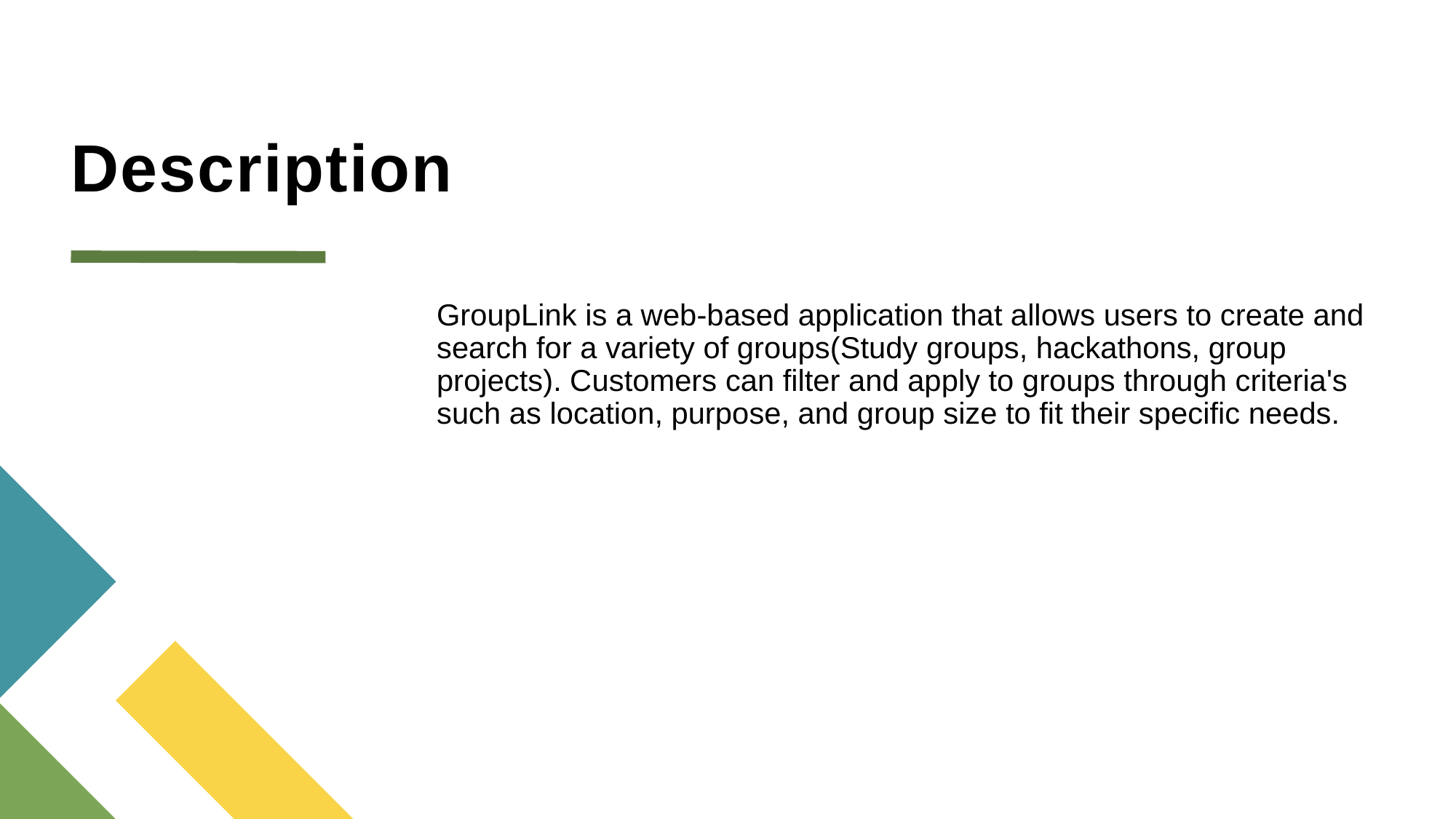

# Description
GroupLink is a web-based application that allows users to create and search for a variety of groups(Study groups, hackathons, group projects). Customers can filter and apply to groups through criteria's such as location, purpose, and group size to fit their specific needs.